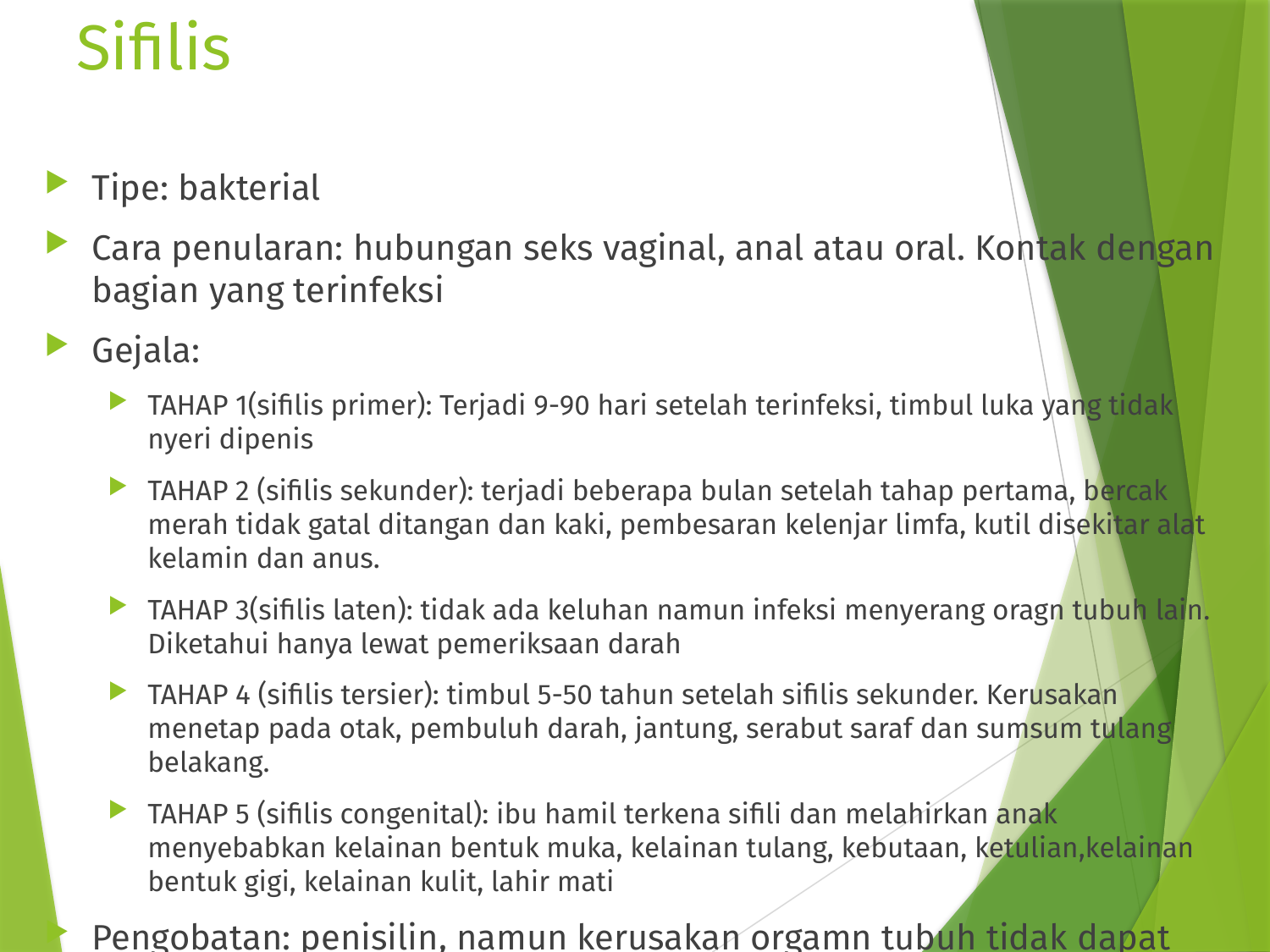

# Sifilis
Tipe: bakterial
Cara penularan: hubungan seks vaginal, anal atau oral. Kontak dengan bagian yang terinfeksi
Gejala:
TAHAP 1(sifilis primer): Terjadi 9-90 hari setelah terinfeksi, timbul luka yang tidak nyeri dipenis
TAHAP 2 (sifilis sekunder): terjadi beberapa bulan setelah tahap pertama, bercak merah tidak gatal ditangan dan kaki, pembesaran kelenjar limfa, kutil disekitar alat kelamin dan anus.
TAHAP 3(sifilis laten): tidak ada keluhan namun infeksi menyerang oragn tubuh lain. Diketahui hanya lewat pemeriksaan darah
TAHAP 4 (sifilis tersier): timbul 5-50 tahun setelah sifilis sekunder. Kerusakan menetap pada otak, pembuluh darah, jantung, serabut saraf dan sumsum tulang belakang.
TAHAP 5 (sifilis congenital): ibu hamil terkena sifili dan melahirkan anak menyebabkan kelainan bentuk muka, kelainan tulang, kebutaan, ketulian,kelainan bentuk gigi, kelainan kulit, lahir mati
Pengobatan: penisilin, namun kerusakan orgamn tubuh tidak dapat diperbaiki
Konsekuensi: memperbesar resiko tertular HIV,
Pencegahan: tidak melakukan hubungan seks, hindari kontak luka dengan penderita sifilis